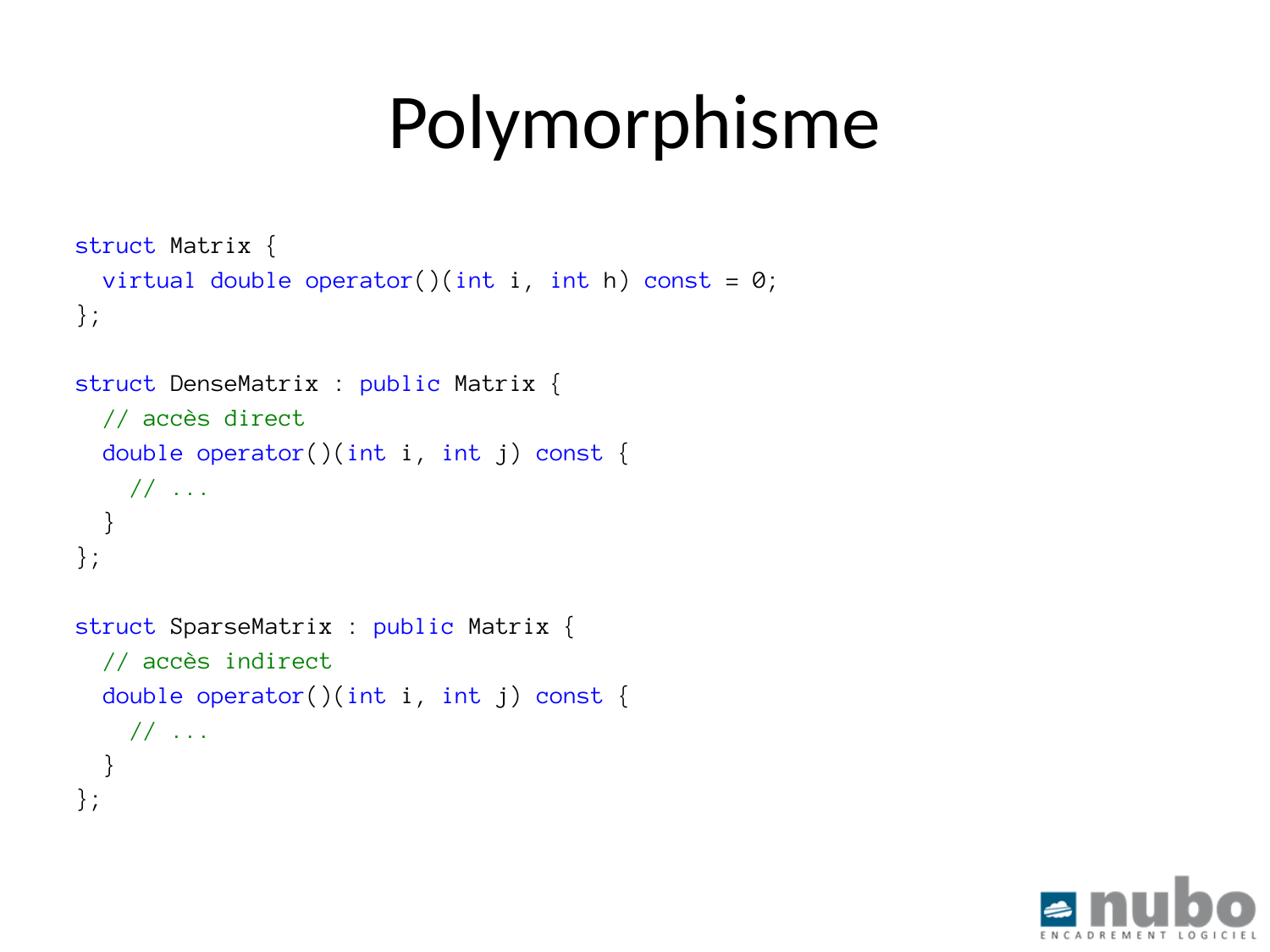

# Polymorphisme
struct Matrix {
  virtual double operator()(int i, int h) const = 0;
};

struct DenseMatrix : public Matrix {
  // accès direct
  double operator()(int i, int j) const {
    // ...
  }
};

struct SparseMatrix : public Matrix {
  // accès indirect
  double operator()(int i, int j) const {
    // ...
  }
};